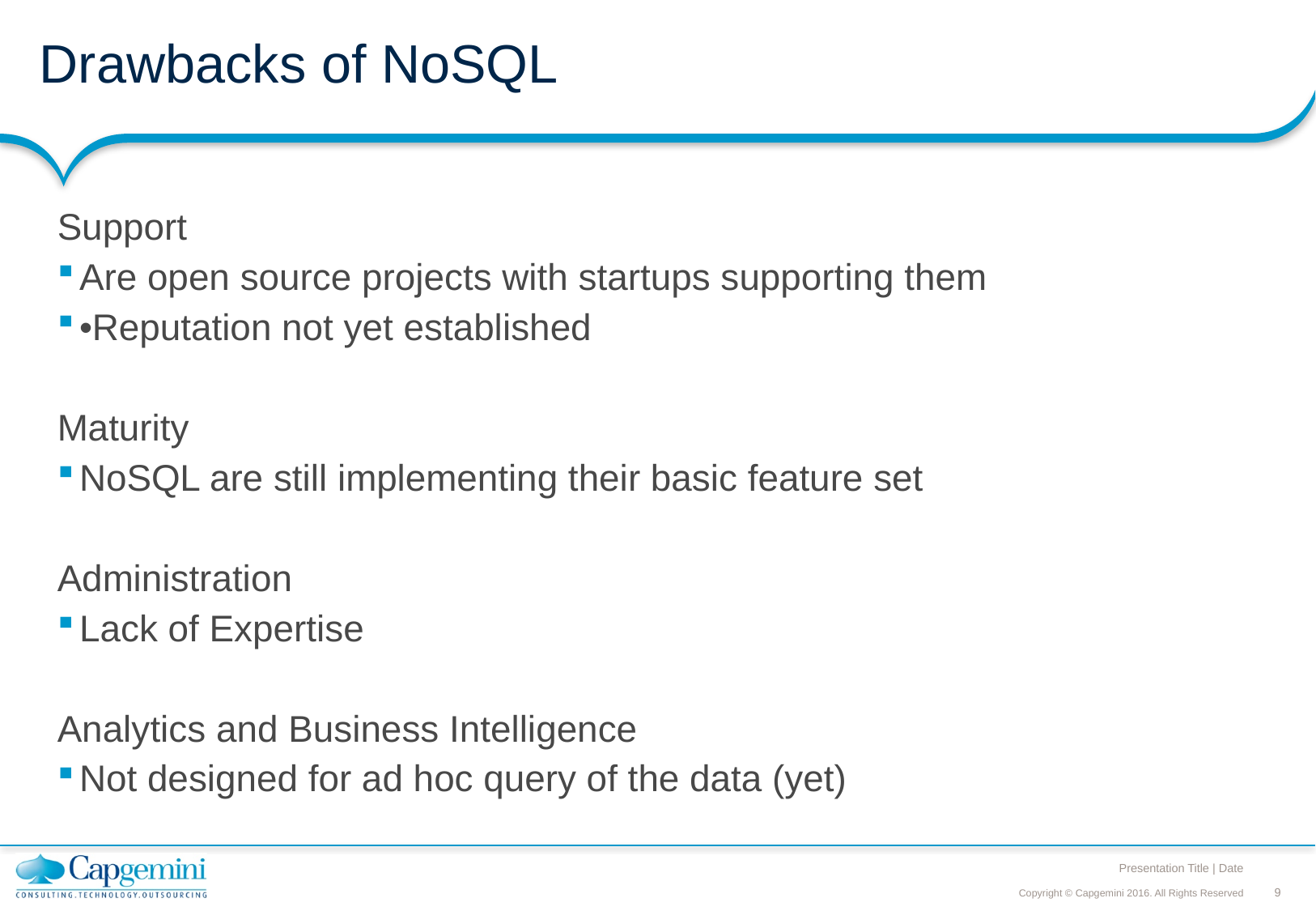

# Drawbacks of NoSQL
Support
Are open source projects with startups supporting them
•Reputation not yet established

Maturity
NoSQL are still implementing their basic feature set

Administration
Lack of Expertise

Analytics and Business Intelligence
Not designed for ad hoc query of the data (yet)